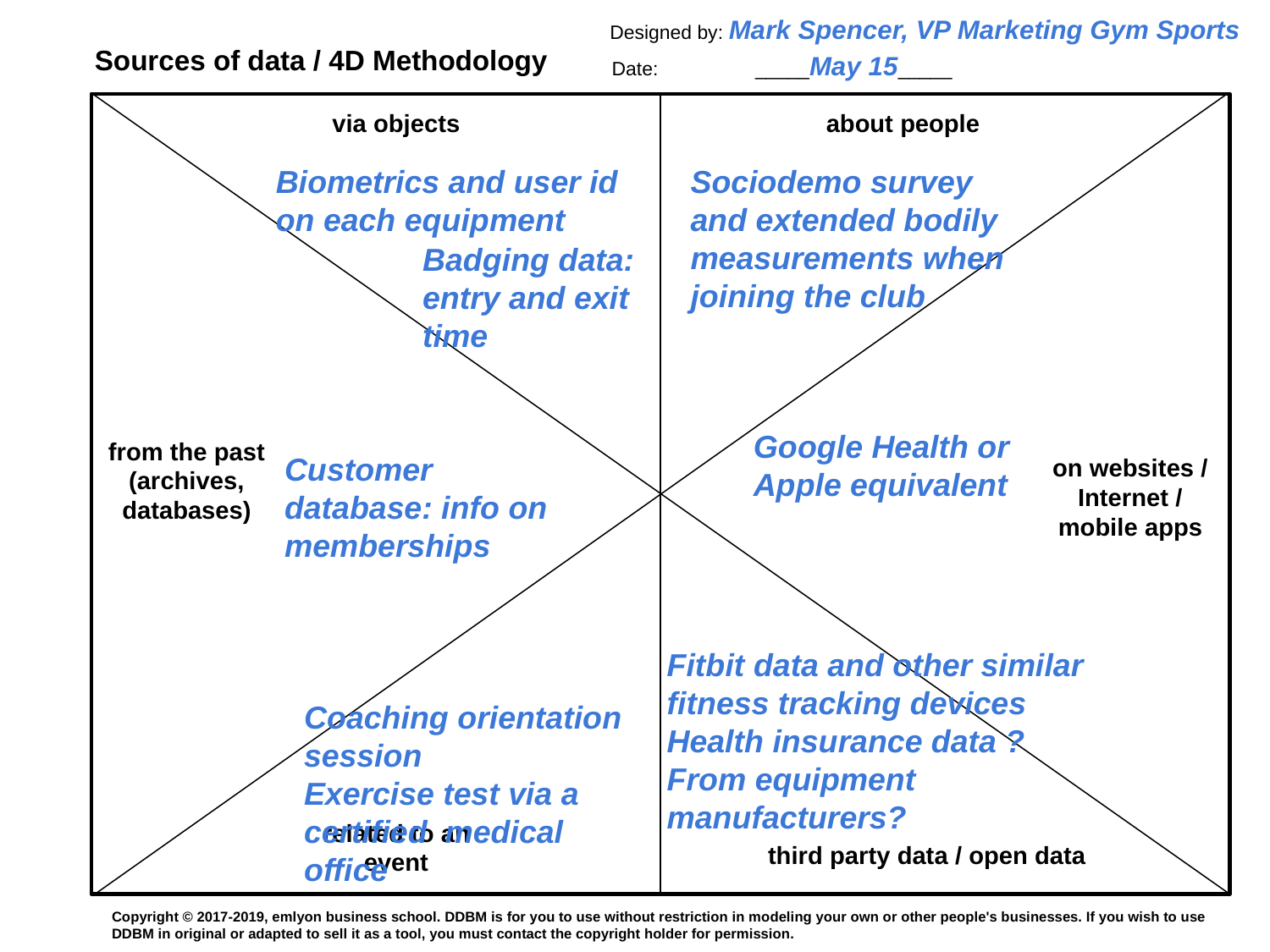

Designed by: Mark Spencer, VP Marketing Gym Sports
Sources of data / 4D Methodology
Date: 	   _____May 15_____

via objects
about people
Biometrics and user id on each equipment
Sociodemo survey  and extended bodily measurements when joining the club
Badging data: entry and exit time
Google Health or Apple equivalent

Customer database: info on memberships

on websites / Internet / mobile apps
from the past
(archives, databases)
Fitbit data and other similar fitness tracking devices
Health insurance data ?
From equipment manufacturers?
Coaching orientation session
Exercise test via a certified  medical office
related to an event
third party data / open data
Copyright © 2017-2019, emlyon business school. DDBM is for you to use without restriction in modeling your own or other people's businesses. If you wish to use DDBM in original or adapted to sell it as a tool, you must contact the copyright holder for permission.